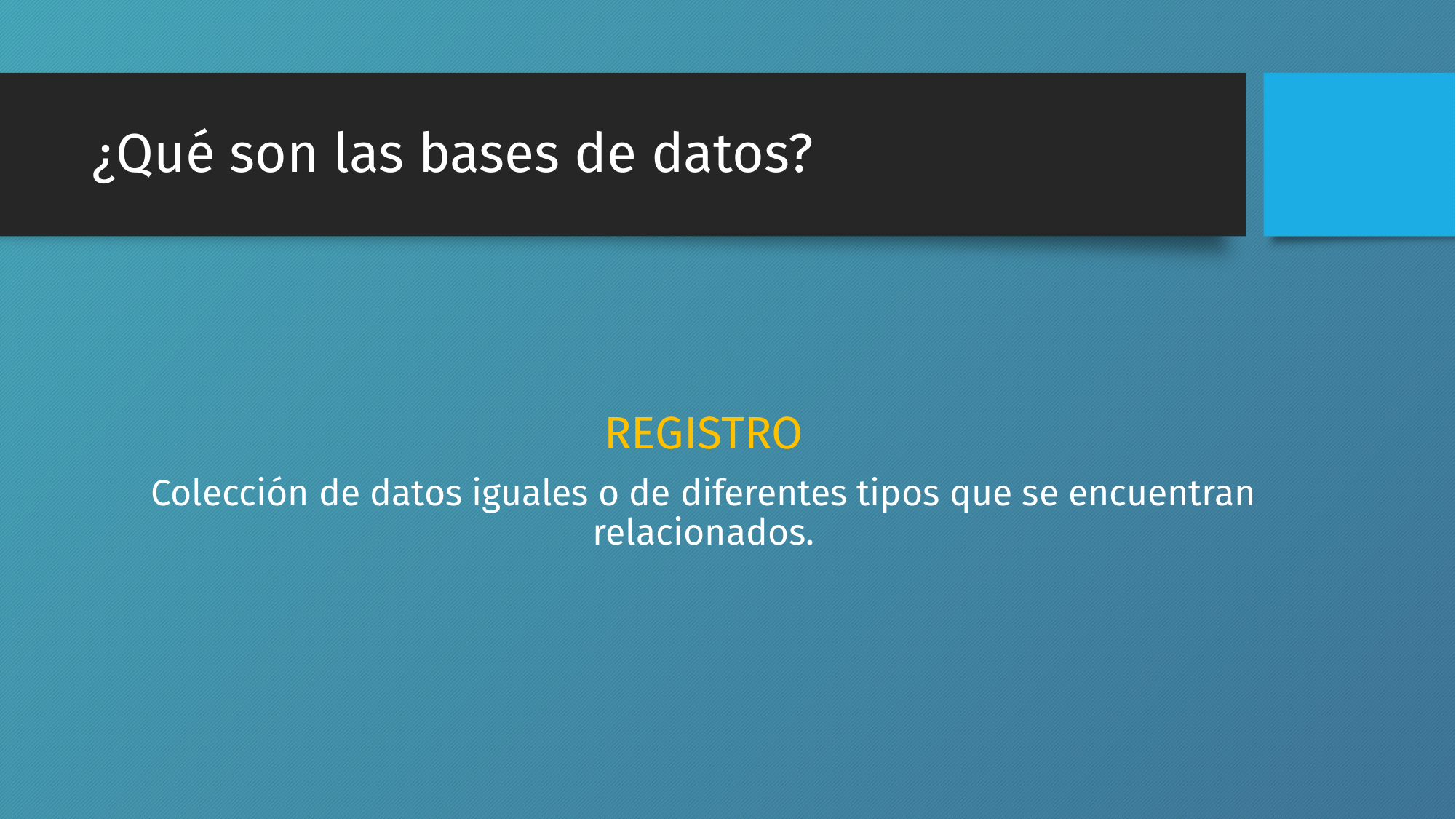

# ¿Qué son las bases de datos?
REGISTRO
Colección de datos iguales o de diferentes tipos que se encuentran relacionados.